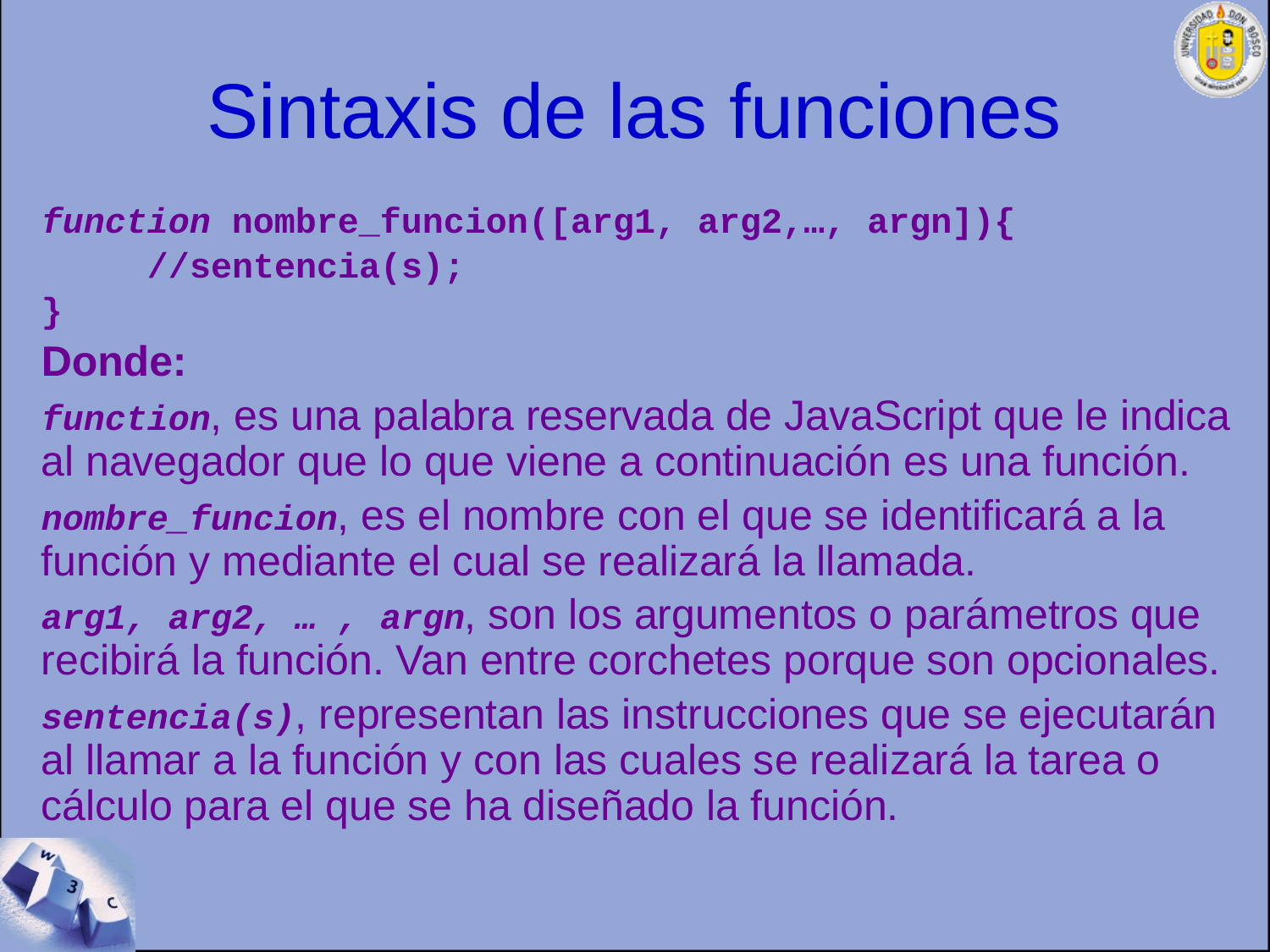

# Sintaxis de las funciones
function nombre_funcion([arg1, arg2,…, argn]){
     //sentencia(s);
}
Donde:
function, es una palabra reservada de JavaScript que le indica al navegador que lo que viene a continuación es una función.
nombre_funcion, es el nombre con el que se identificará a la función y mediante el cual se realizará la llamada.
arg1, arg2, … , argn, son los argumentos o parámetros que recibirá la función. Van entre corchetes porque son opcionales.
sentencia(s), representan las instrucciones que se ejecutarán al llamar a la función y con las cuales se realizará la tarea o cálculo para el que se ha diseñado la función.